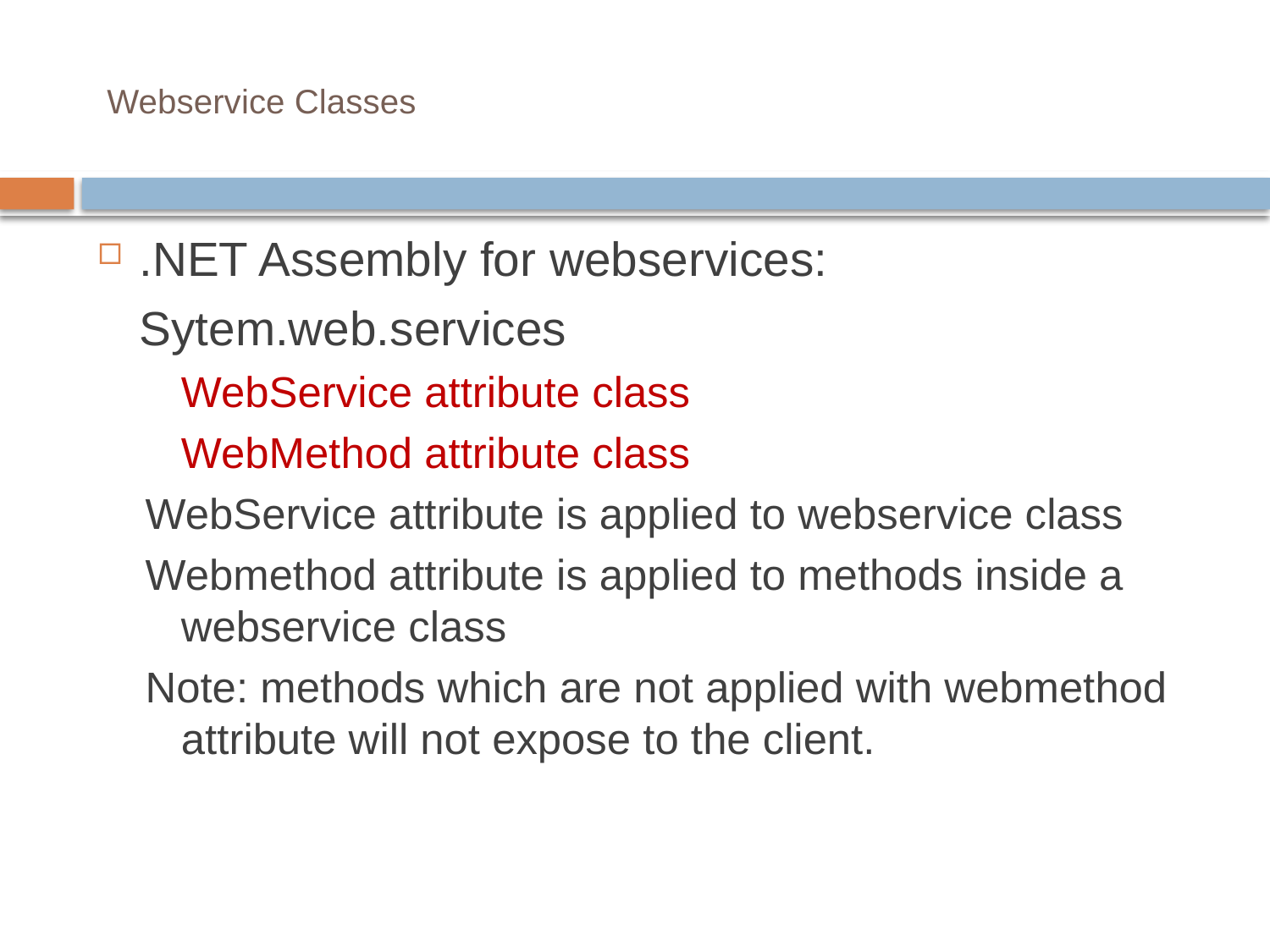

# Webservice Classes
.NET Assembly for webservices:
			Sytem.web.services
					WebService attribute class
					WebMethod attribute class
WebService attribute is applied to webservice class
Webmethod attribute is applied to methods inside a webservice class
Note: methods which are not applied with webmethod attribute will not expose to the client.